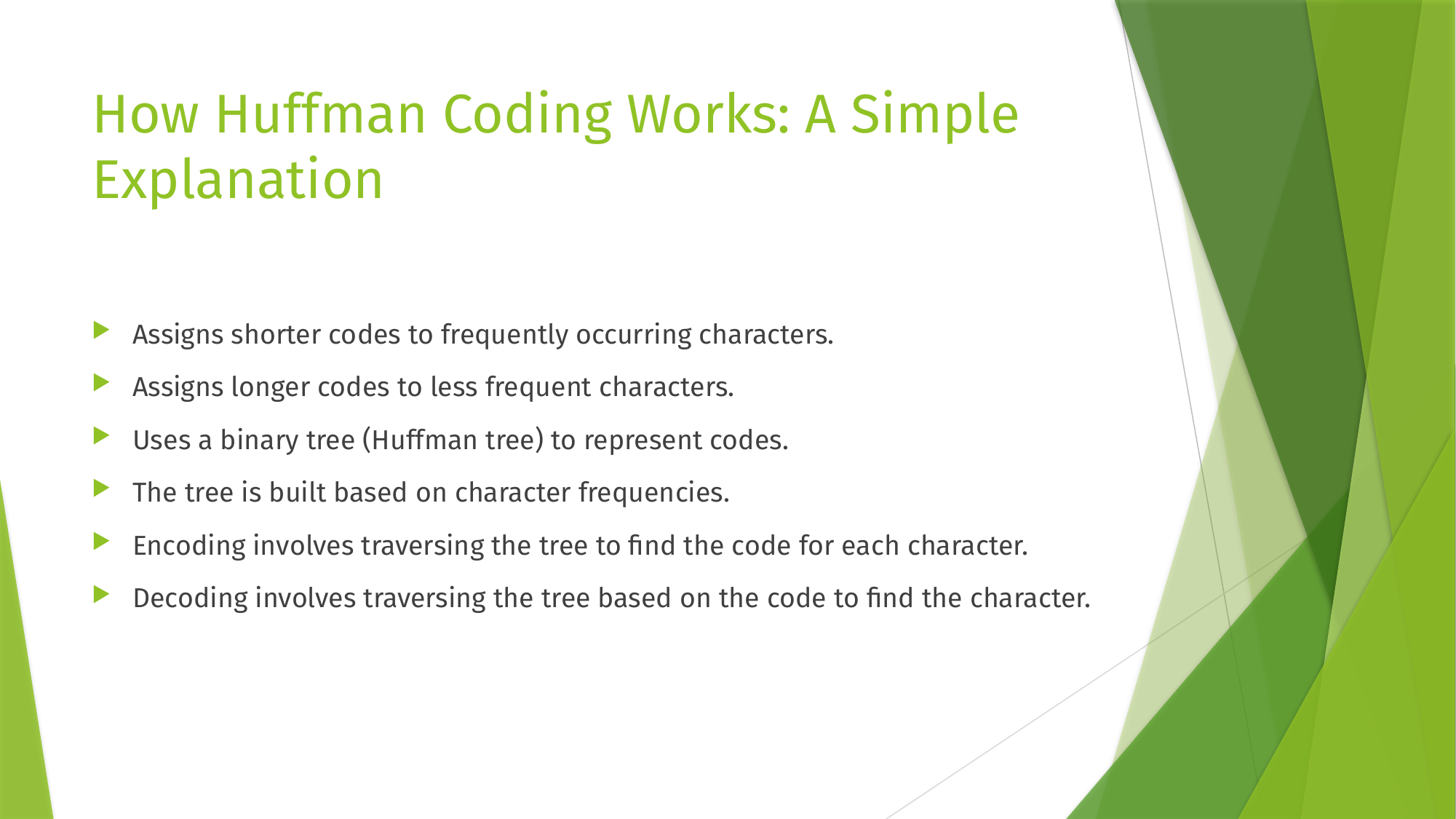

# How Huffman Coding Works: A Simple Explanation

Assigns shorter codes to frequently occurring characters.
Assigns longer codes to less frequent characters.
Uses a binary tree (Huffman tree) to represent codes.
The tree is built based on character frequencies.
Encoding involves traversing the tree to find the code for each character.
Decoding involves traversing the tree based on the code to find the character.